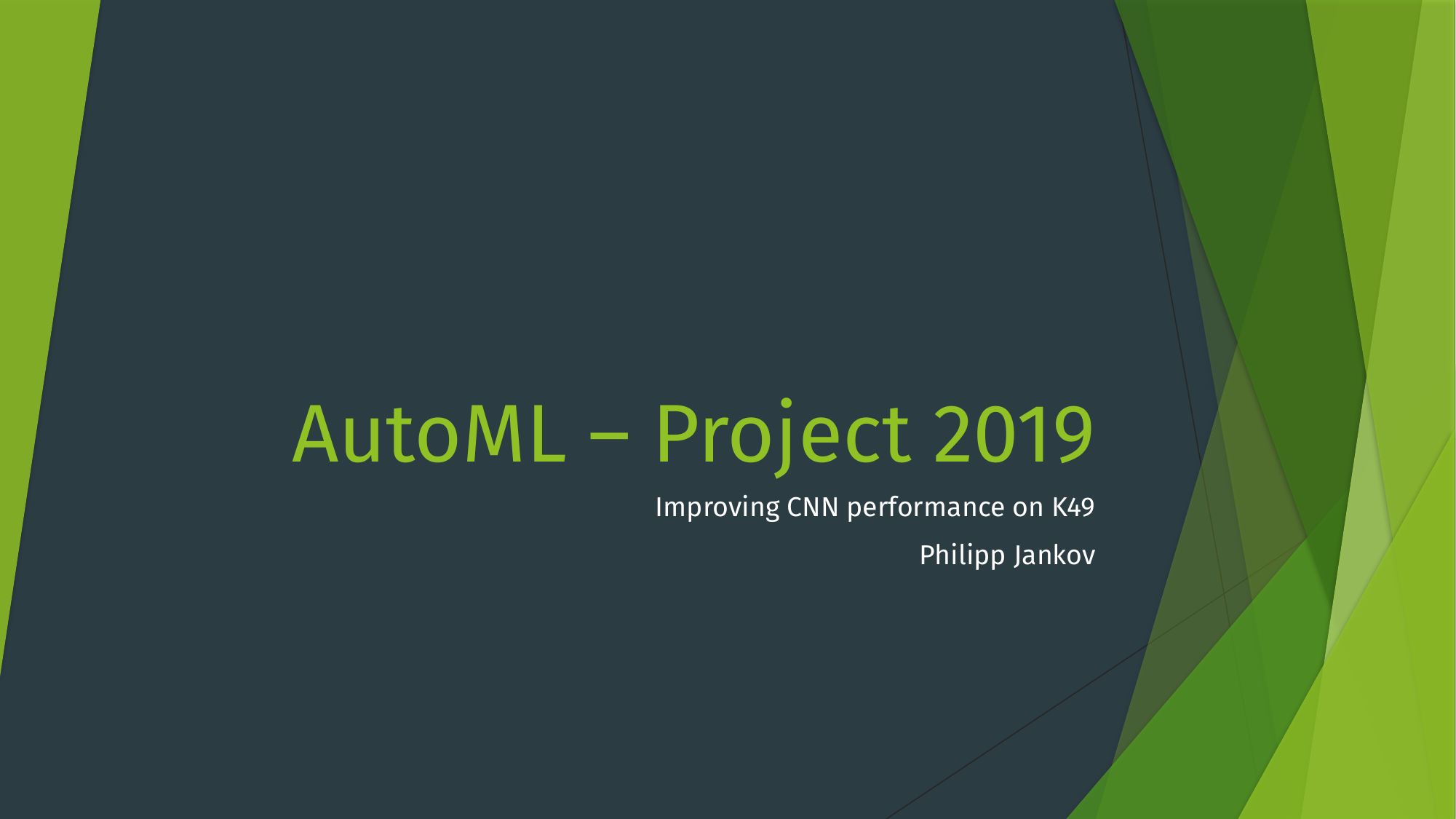

# AutoML – Project 2019
Improving CNN performance on K49
Philipp Jankov